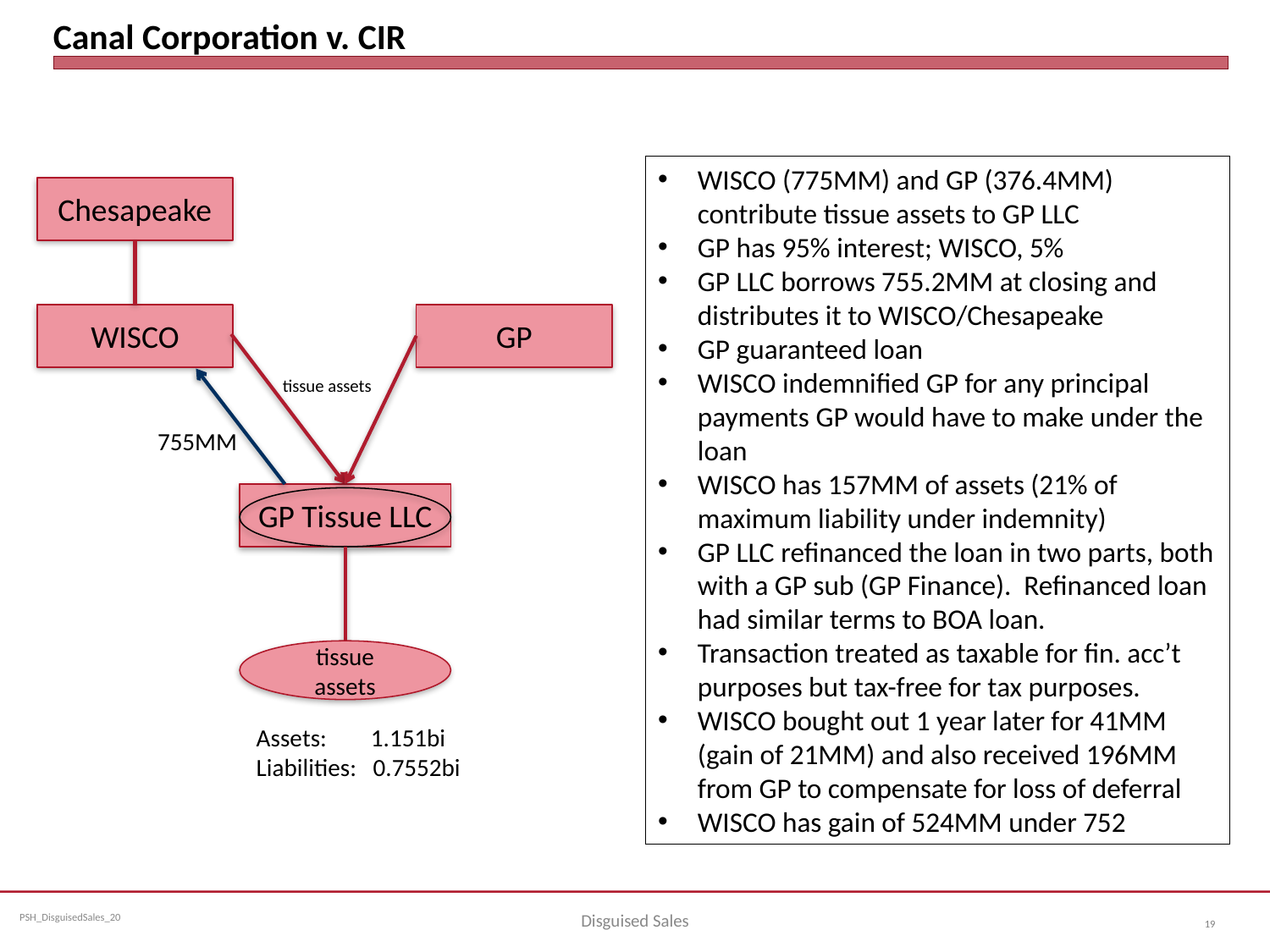

# Canal Corporation v. CIR

WISCO (775MM) and GP (376.4MM) contribute tissue assets to GP LLC
GP has 95% interest; WISCO, 5%
GP LLC borrows 755.2MM at closing and distributes it to WISCO/Chesapeake
GP guaranteed loan
WISCO indemnified GP for any principal payments GP would have to make under the loan
WISCO has 157MM of assets (21% of maximum liability under indemnity)
GP LLC refinanced the loan in two parts, both with a GP sub (GP Finance).  Refinanced loan had similar terms to BOA loan.
Transaction treated as taxable for fin. acc’t purposes but tax-free for tax purposes.
WISCO bought out 1 year later for 41MM (gain of 21MM) and also received 196MM from GP to compensate for loss of deferral
WISCO has gain of 524MM under 752
Chesapeake
WISCO
GP
tissue assets
755MM
GP Tissue LLC

tissue assets
Assets:        1.151bi
Liabilities:   0.7552bi
Disguised Sales
19